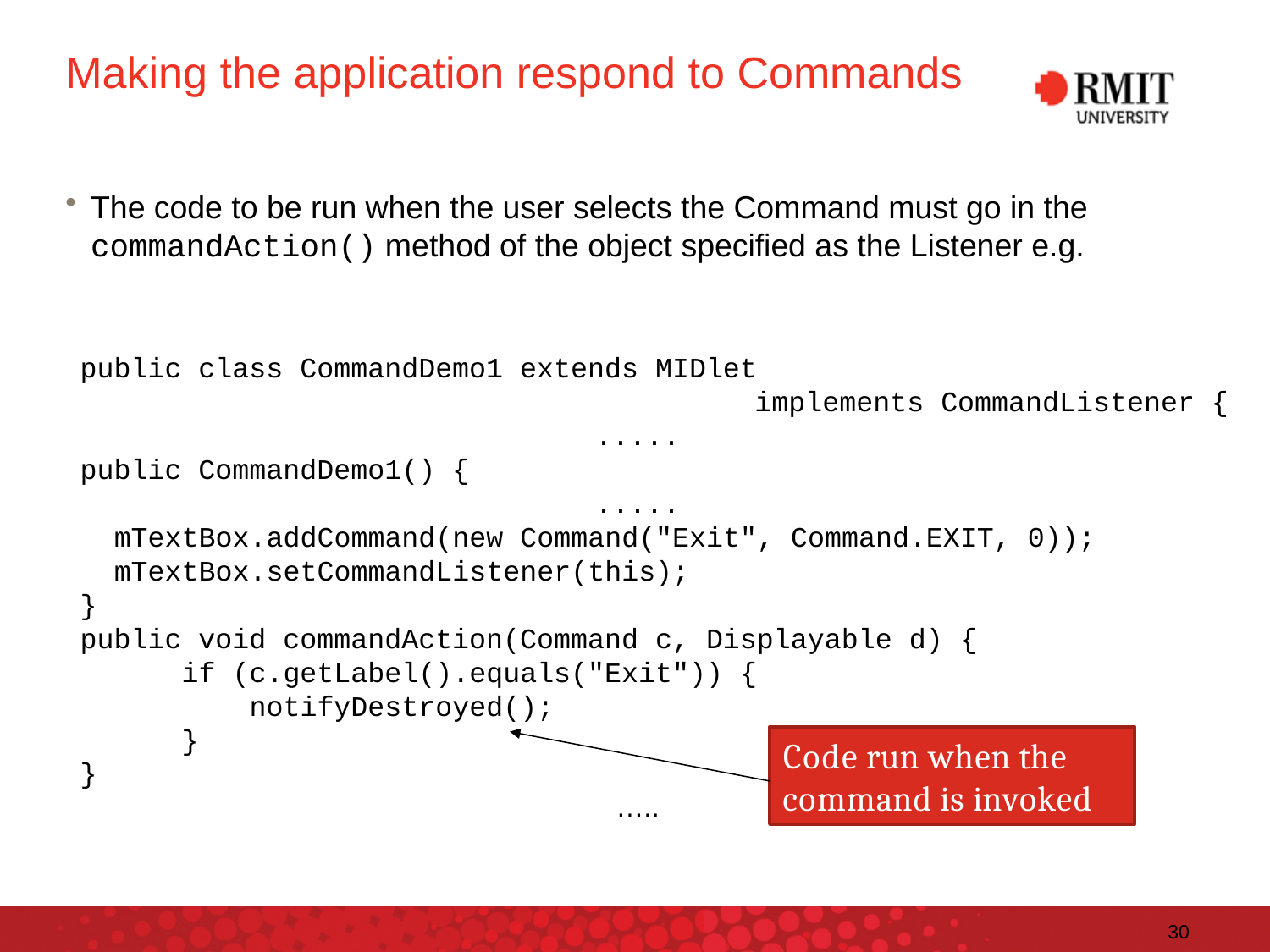

# Making the application respond to Commands
The code to be run when the user selects the Command must go in the commandAction() method of the object specified as the Listener e.g.
  public class CommandDemo1 extends MIDlet
implements CommandListener {
.....
  public CommandDemo1() {
.....
    mTextBox.addCommand(new Command("Exit", Command.EXIT, 0));
    mTextBox.setCommandListener(this);
  }
  public void commandAction(Command c, Displayable d) {
        if (c.getLabel().equals("Exit")) {
            notifyDestroyed();
        }
  }
…..
Code run when the command is invoked

30